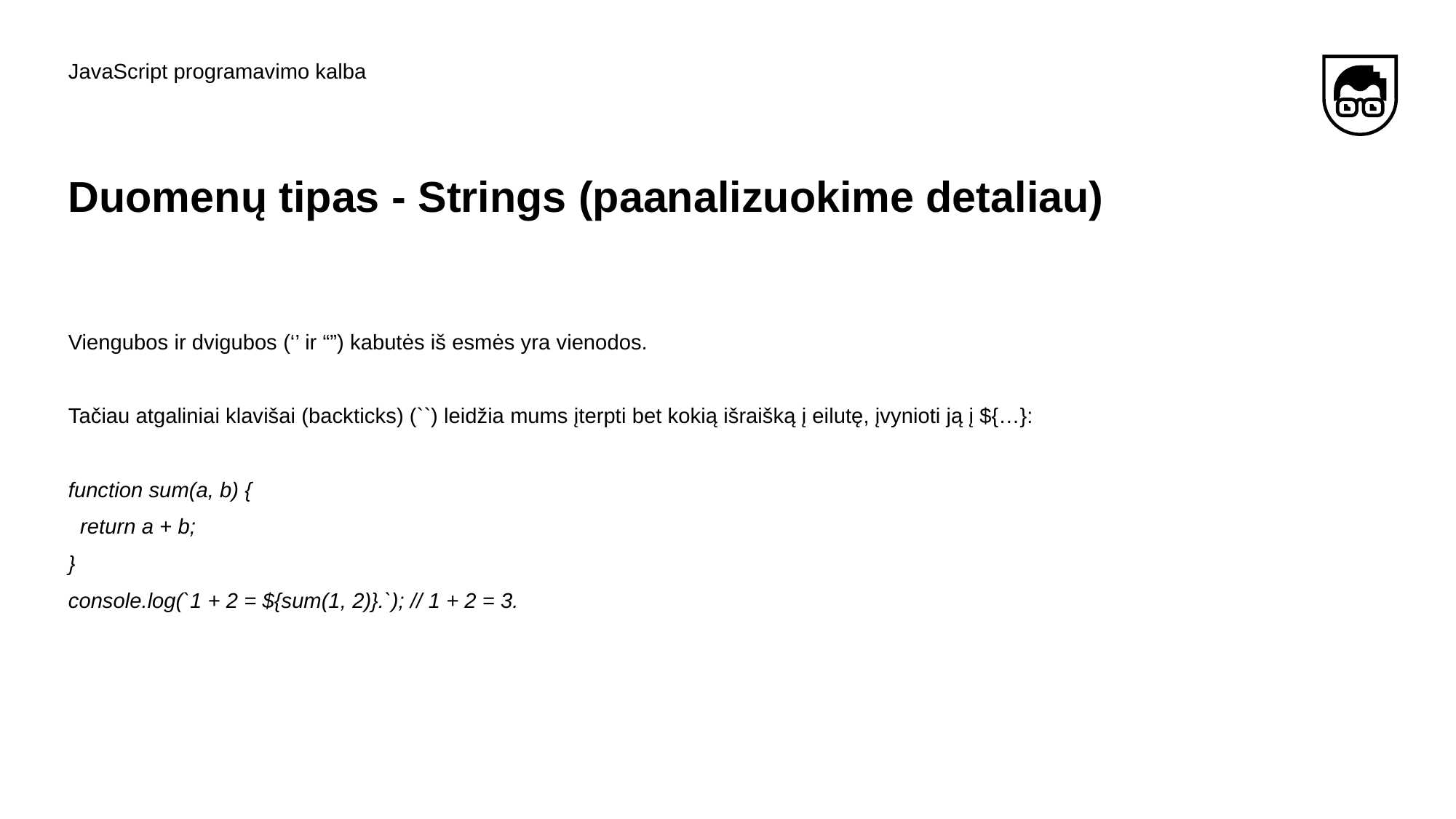

JavaScript programavimo kalba
# Duomenų tipas - Strings (paanalizuokime detaliau)
Viengubos ir dvigubos (‘’ ir “”) kabutės iš esmės yra vienodos.

Tačiau atgaliniai klavišai (backticks) (``) leidžia mums įterpti bet kokią išraišką į eilutę, įvynioti ją į ${…}:

function sum(a, b) {
  return a + b;
}
console.log(`1 + 2 = ${sum(1, 2)}.`); // 1 + 2 = 3.